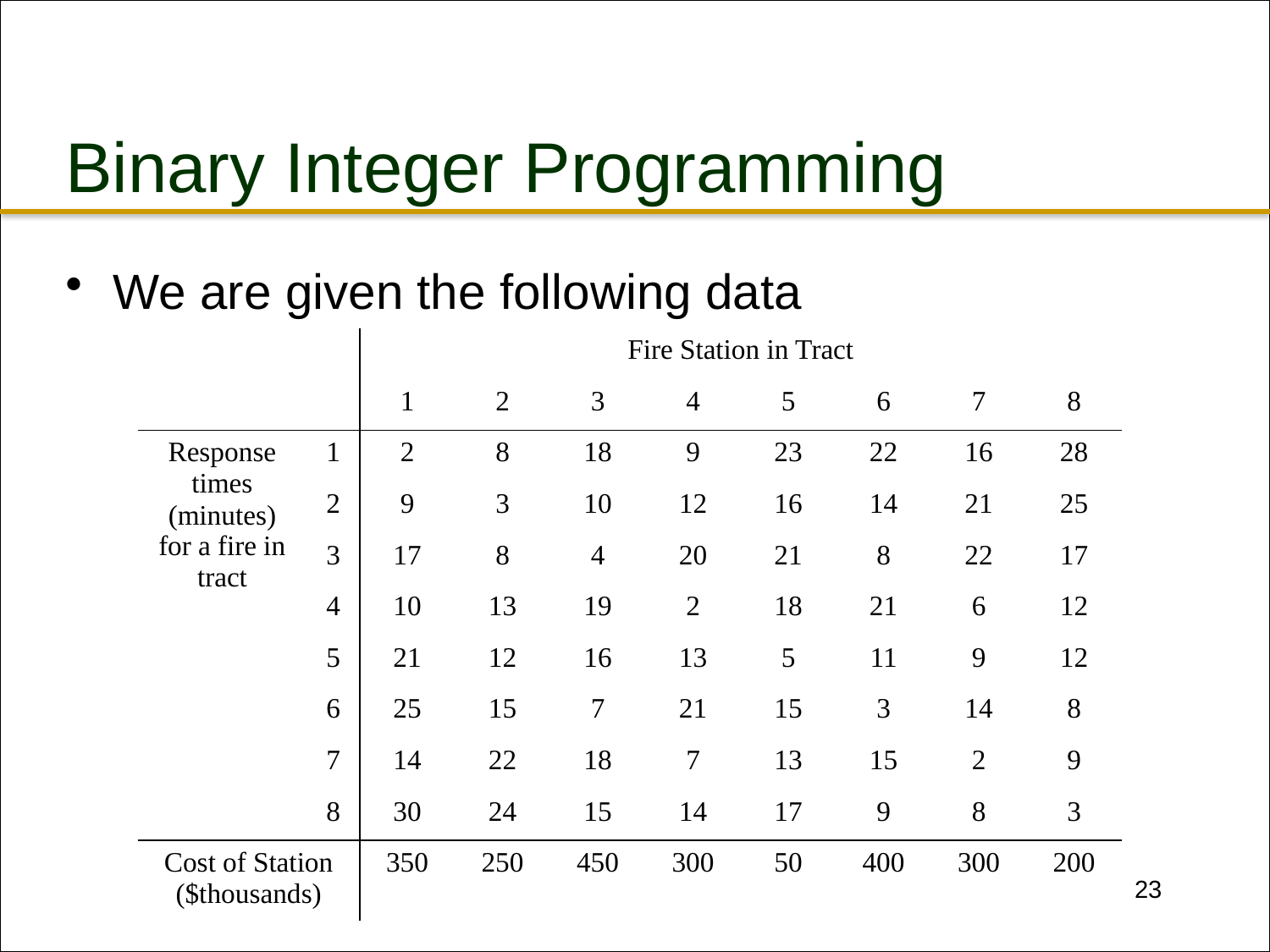

# Binary Integer Programming
We are given the following data
|  |  | Fire Station in Tract |  |  |  |  |  |  |  |
| --- | --- | --- | --- | --- | --- | --- | --- | --- | --- |
|  |  | 1 | 2 | 3 | 4 | 5 | 6 | 7 | 8 |
| Response times (minutes) for a fire in tract | 1 | 2 | 8 | 18 | 9 | 23 | 22 | 16 | 28 |
|  | 2 | 9 | 3 | 10 | 12 | 16 | 14 | 21 | 25 |
|  | 3 | 17 | 8 | 4 | 20 | 21 | 8 | 22 | 17 |
|  | 4 | 10 | 13 | 19 | 2 | 18 | 21 | 6 | 12 |
|  | 5 | 21 | 12 | 16 | 13 | 5 | 11 | 9 | 12 |
|  | 6 | 25 | 15 | 7 | 21 | 15 | 3 | 14 | 8 |
|  | 7 | 14 | 22 | 18 | 7 | 13 | 15 | 2 | 9 |
|  | 8 | 30 | 24 | 15 | 14 | 17 | 9 | 8 | 3 |
| Cost of Station ($thousands) |  | 350 | 250 | 450 | 300 | 50 | 400 | 300 | 200 |
23